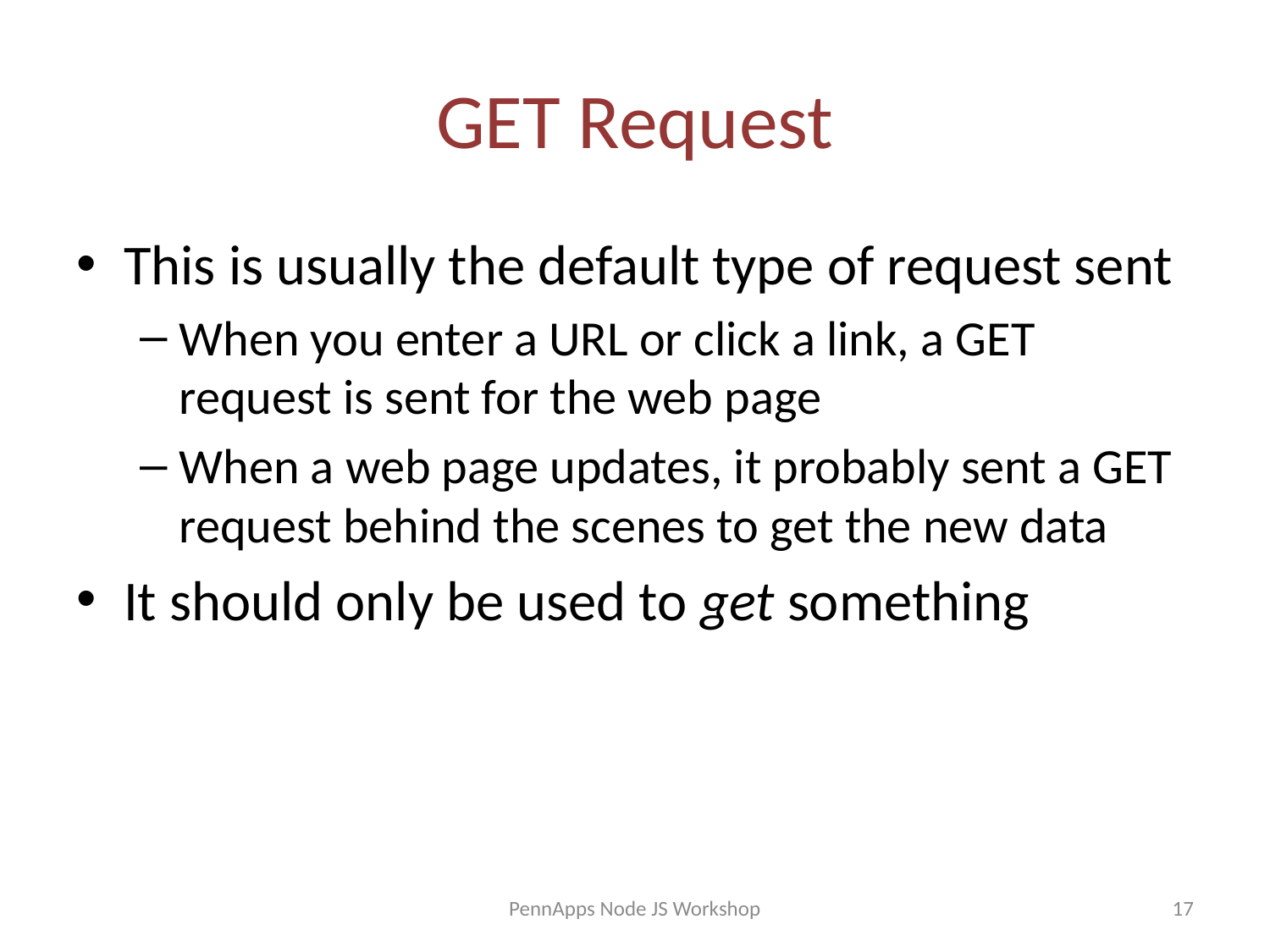

# GET Request
This is usually the default type of request sent
When you enter a URL or click a link, a GET request is sent for the web page
When a web page updates, it probably sent a GET request behind the scenes to get the new data
It should only be used to get something
PennApps Node JS Workshop
17